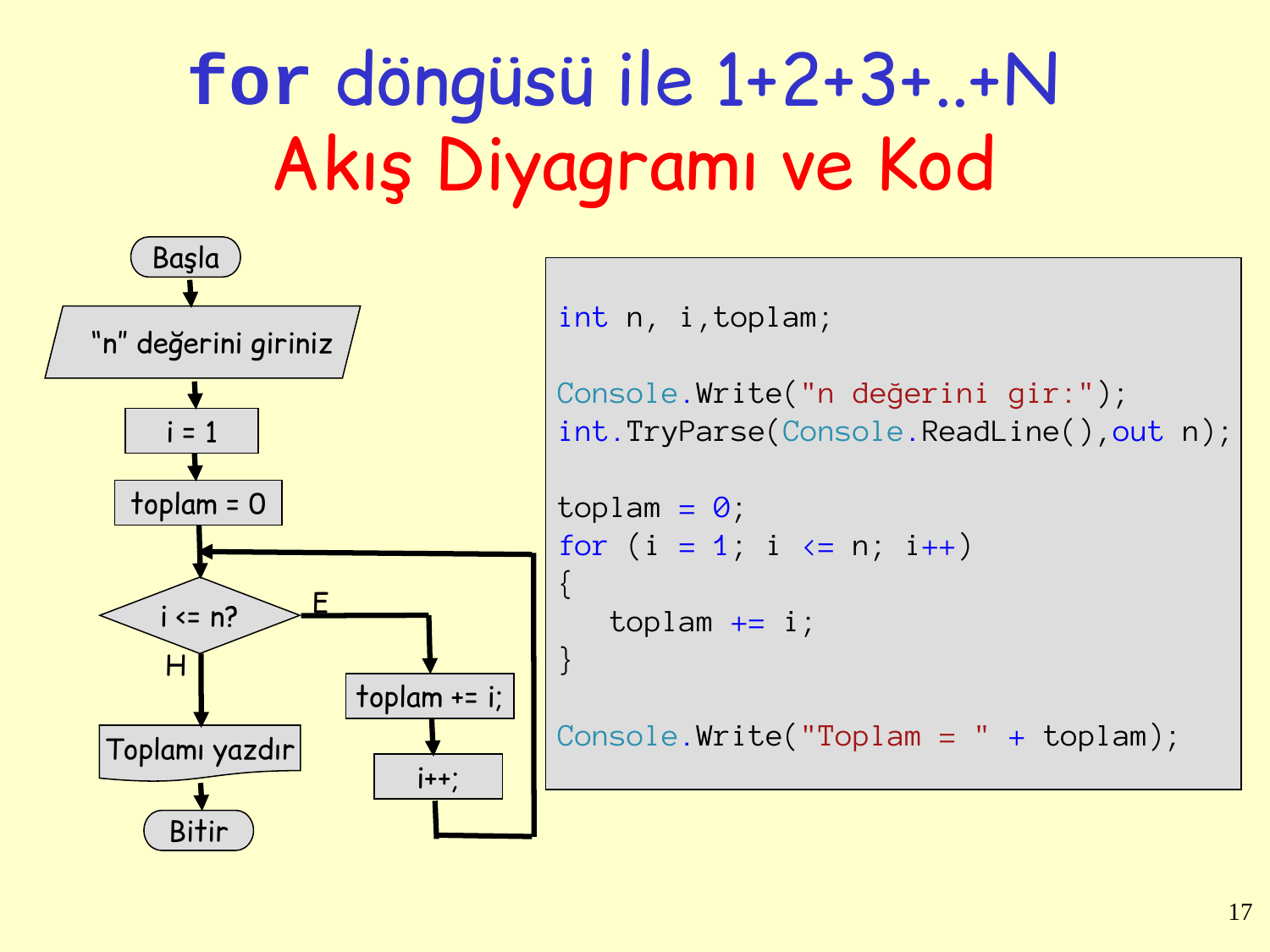

# for döngüsü ile 1+2+3+..+N Akış Diyagramı ve Kod
Başla

“n” değerini giriniz

i = 1

toplam = 0

i <= n?
E

H

toplam += i;

Toplamı yazdır
i++;

Bitir

int n, i,toplam;

Console.Write("n değerini gir:");
int.TryParse(Console.ReadLine(),out n);

toplam = 0;
for (i = 1; i <= n; i++)
{
   toplam += i;
}

Console.Write("Toplam = " + toplam);
17